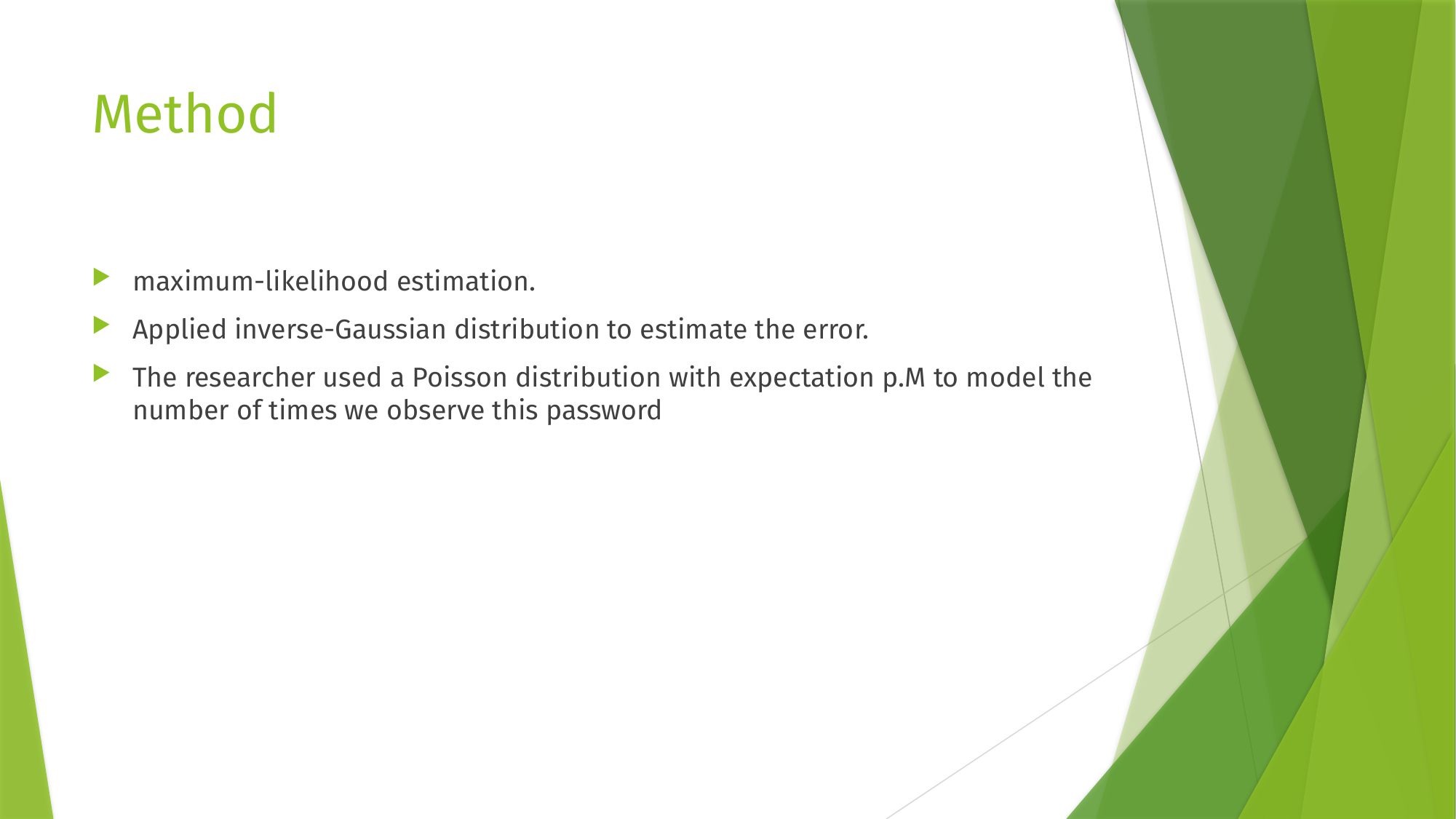

# Method
maximum-likelihood estimation.
Applied inverse-Gaussian distribution to estimate the error.
The researcher used a Poisson distribution with expectation p.M to model the number of times we observe this password